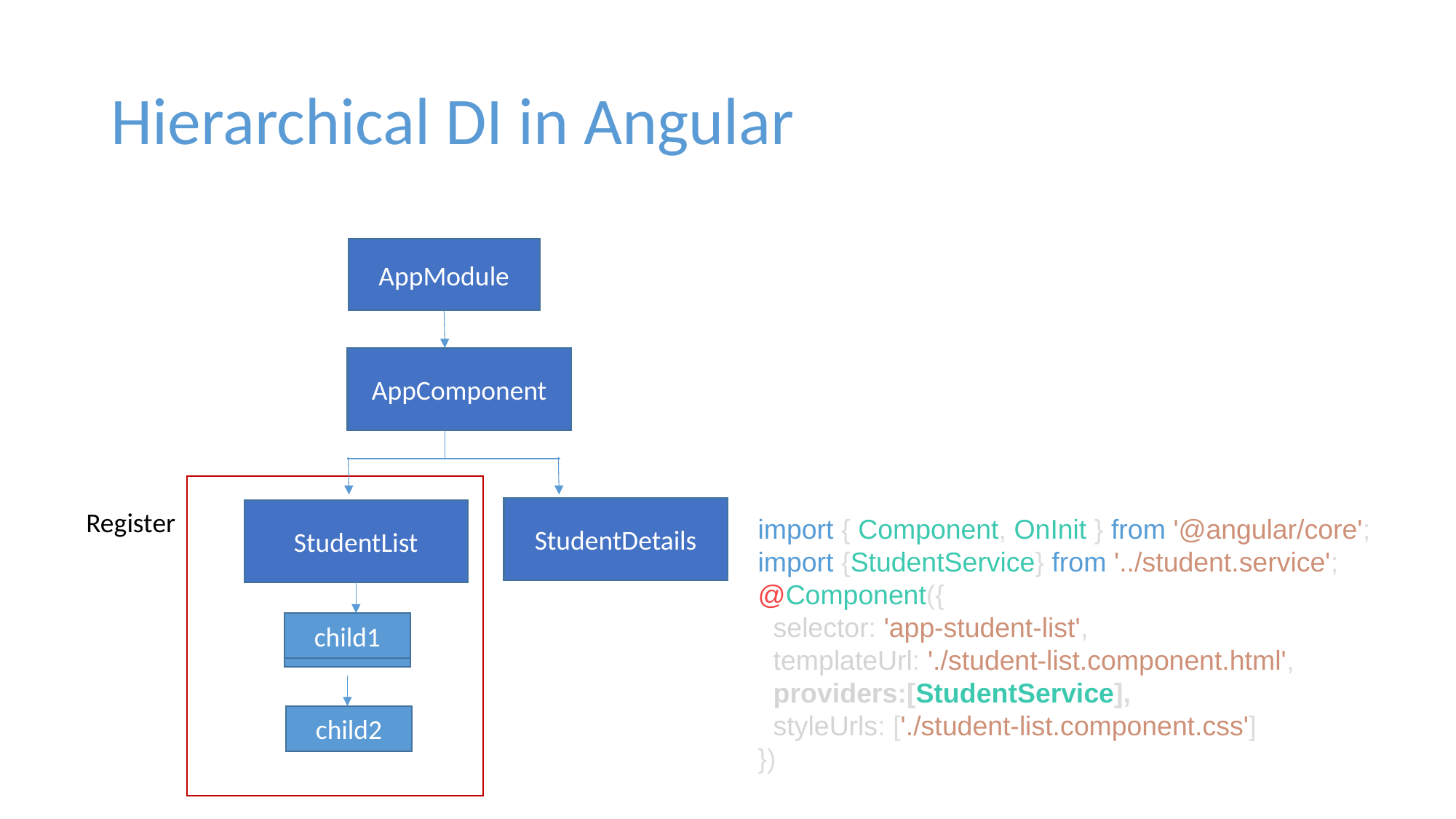

# Hierarchical DI in Angular
AppModule
AppComponent
StudentDetails
StudentList

Register
import { Component, OnInit } from '@angular/core';
import {StudentService} from '../student.service';
@Component({
  selector: 'app-student-list',
  templateUrl: './student-list.component.html',
  providers:[StudentService],
  styleUrls: ['./student-list.component.css']
})
child1
child1
child2